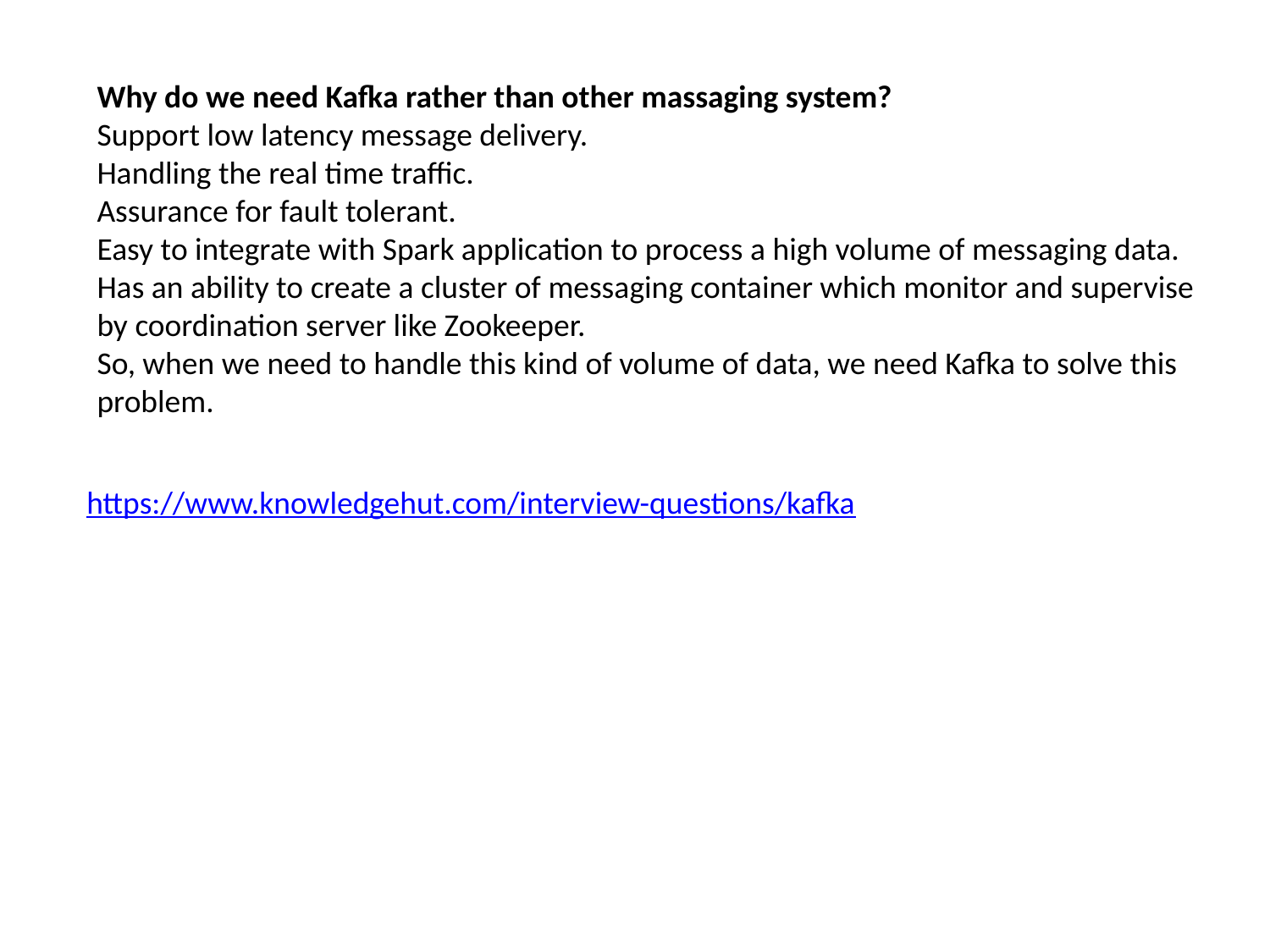

Why do we need Kafka rather than other massaging system?
Support low latency message delivery.
Handling the real time traffic.
Assurance for fault tolerant.
Easy to integrate with Spark application to process a high volume of messaging data.
Has an ability to create a cluster of messaging container which monitor and supervise by coordination server like Zookeeper.
So, when we need to handle this kind of volume of data, we need Kafka to solve this problem.
https://www.knowledgehut.com/interview-questions/kafka